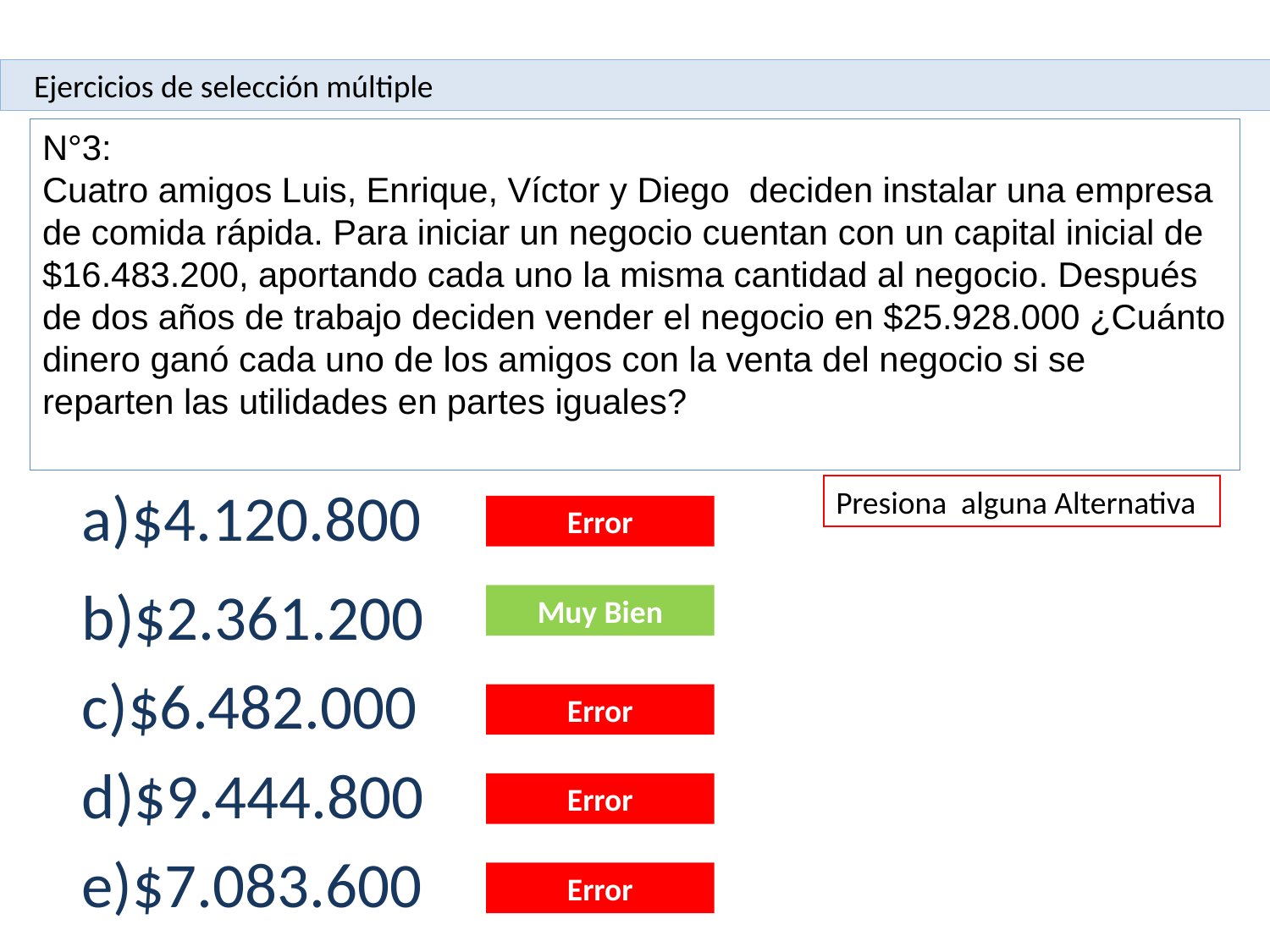

Ejercicios de selección múltiple
N°3:
Cuatro amigos Luis, Enrique, Víctor y Diego  deciden instalar una empresa de comida rápida. Para iniciar un negocio cuentan con un capital inicial de $16.483.200, aportando cada uno la misma cantidad al negocio. Después de dos años de trabajo deciden vender el negocio en $25.928.000 ¿Cuánto dinero ganó cada uno de los amigos con la venta del negocio si se reparten las utilidades en partes iguales?

Presiona  alguna Alternativa
a)$4.120.800
Error
b)$2.361.200
Muy Bien
c)$6.482.000
Error
d)$9.444.800
Error
e)$7.083.600
Error